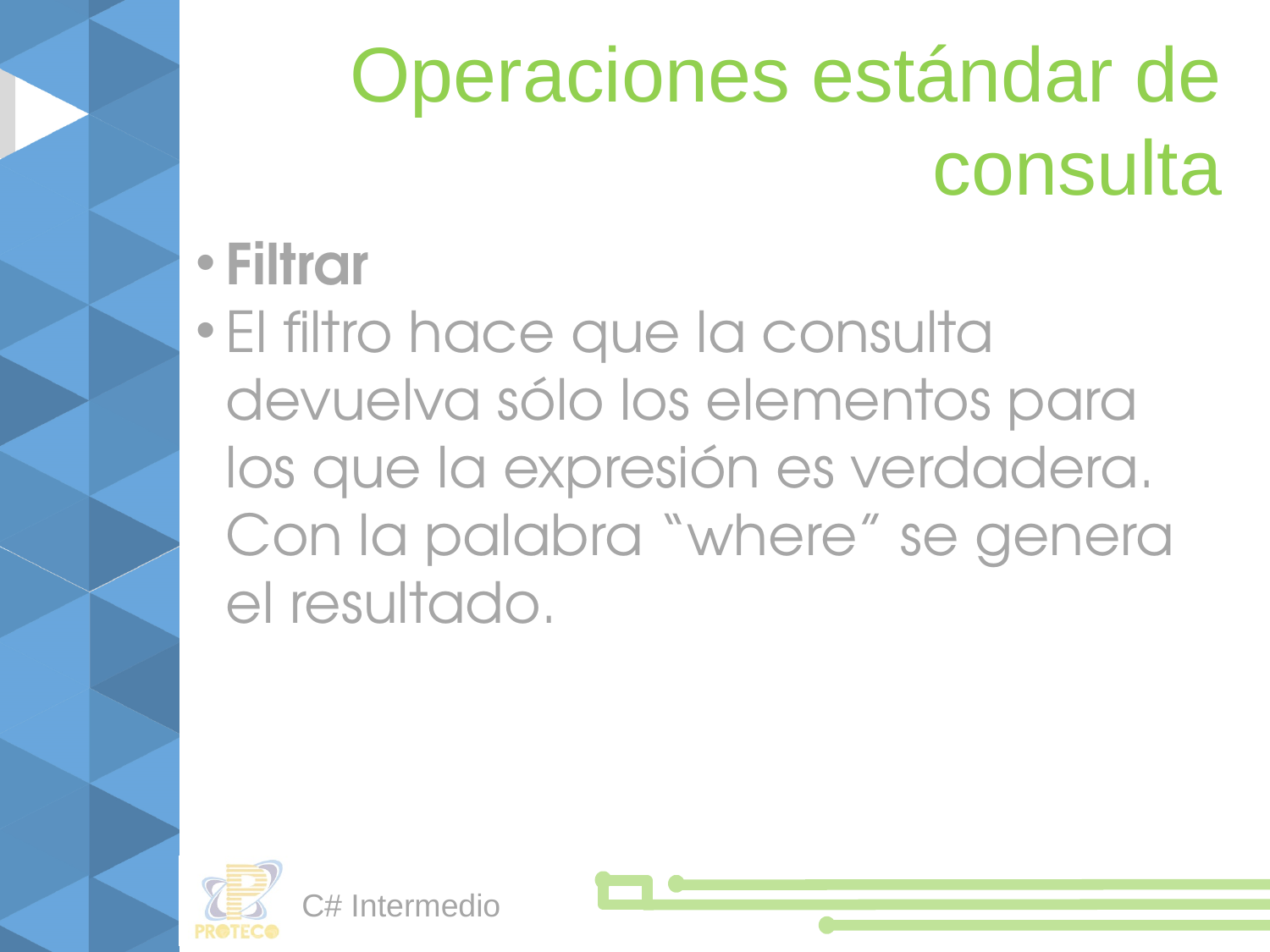

Operaciones estándar de consulta
Filtrar
El filtro hace que la consulta devuelva sólo los elementos para los que la expresión es verdadera. Con la palabra “where” se genera el resultado.